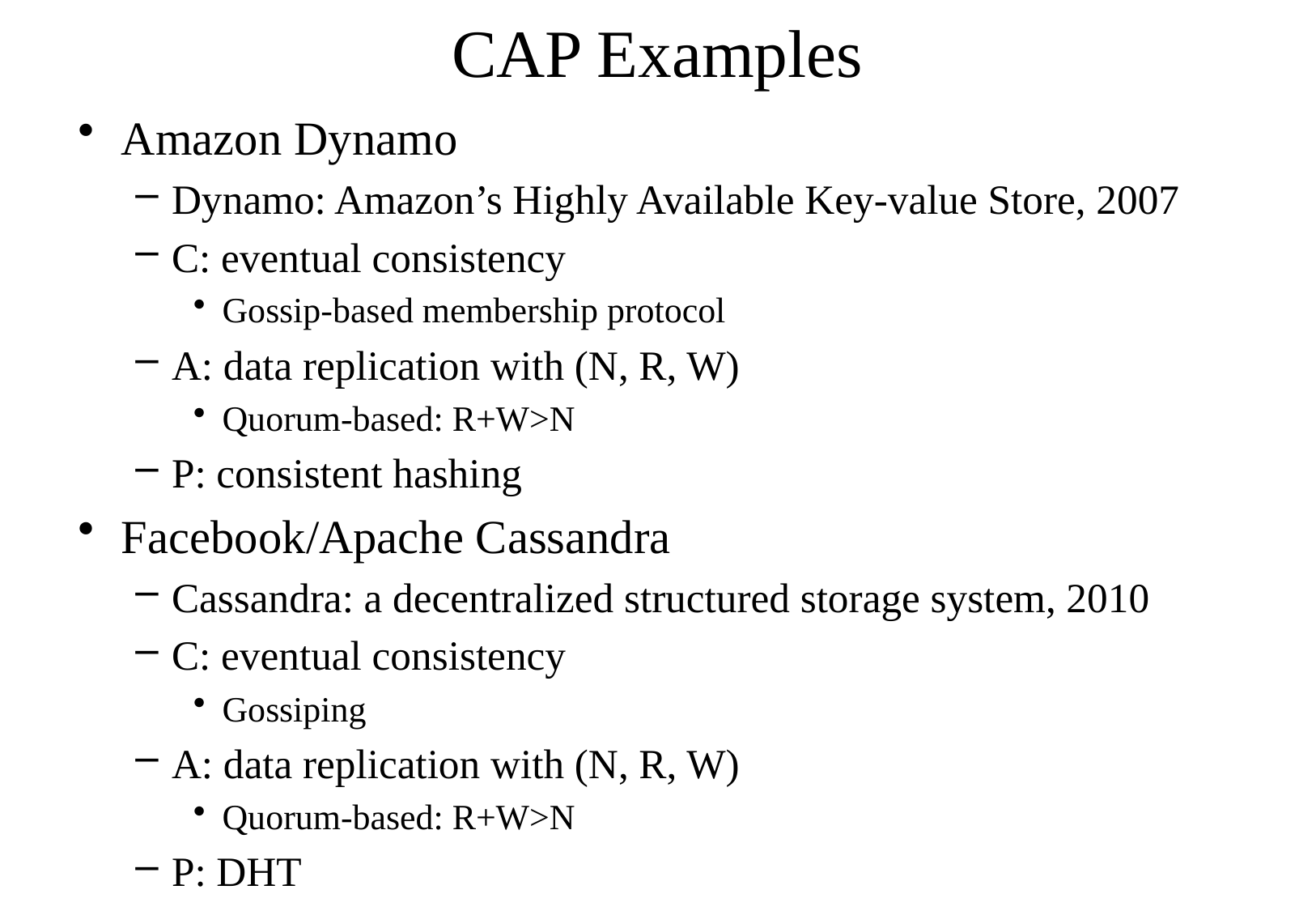

# CAP Examples
Amazon Dynamo
Dynamo: Amazon’s Highly Available Key-value Store, 2007
C: eventual consistency
Gossip-based membership protocol
A: data replication with (N, R, W)
Quorum-based: R+W>N
P: consistent hashing
Facebook/Apache Cassandra
Cassandra: a decentralized structured storage system, 2010
C: eventual consistency
Gossiping
A: data replication with (N, R, W)
Quorum-based: R+W>N
P: DHT